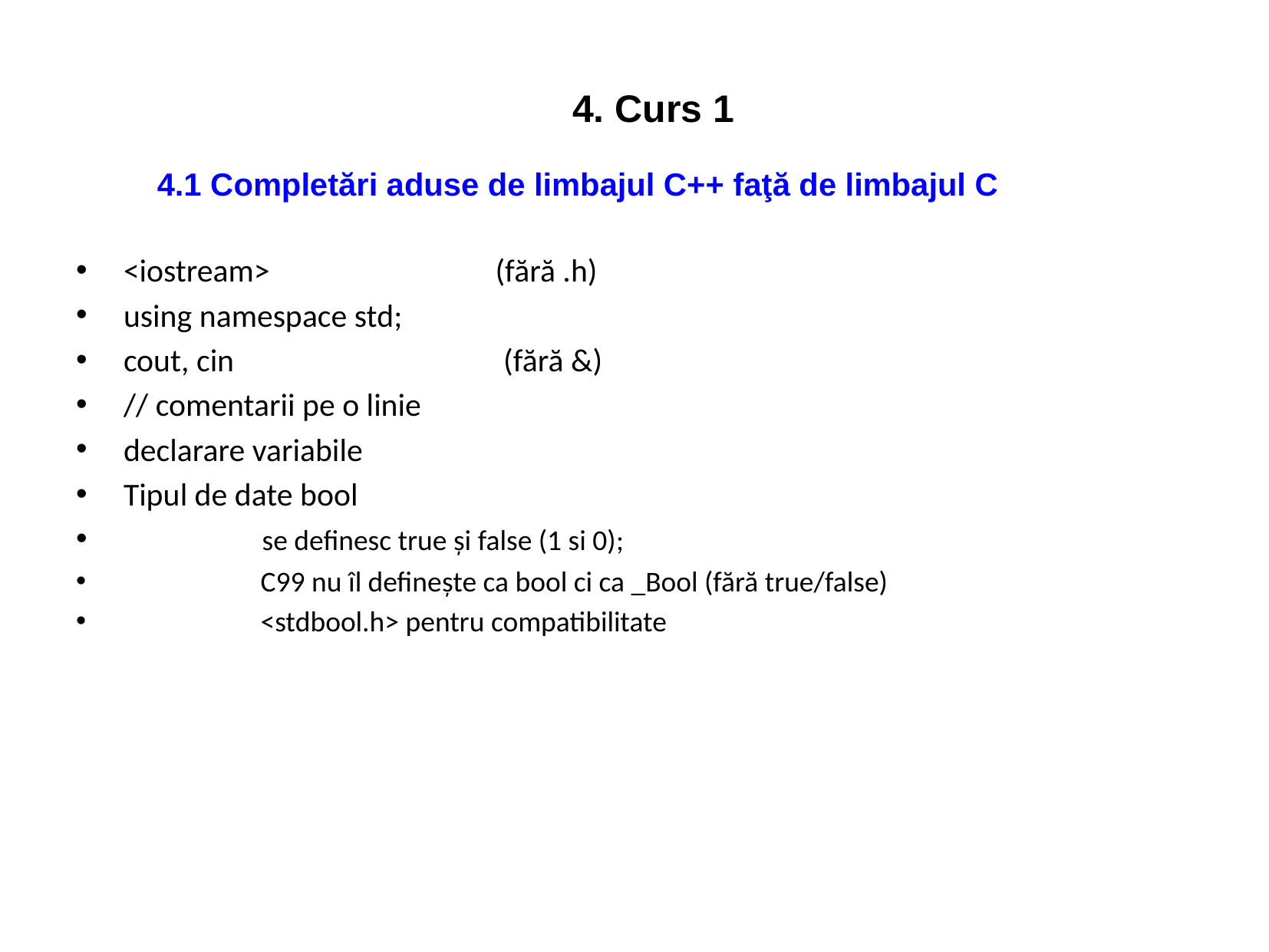

4. Curs 1
4.1 Completări aduse de limbajul C++ faţă de limbajul C
<iostream>                               (fără .h)
using namespace std;
cout, cin                                     (fără &)
// comentarii pe o linie
declarare variabile
Tipul de date bool
                   se definesc true şi false (1 si 0);
                     C99 nu îl definește ca bool ci ca _Bool (fără true/false)
                     <stdbool.h> pentru compatibilitate